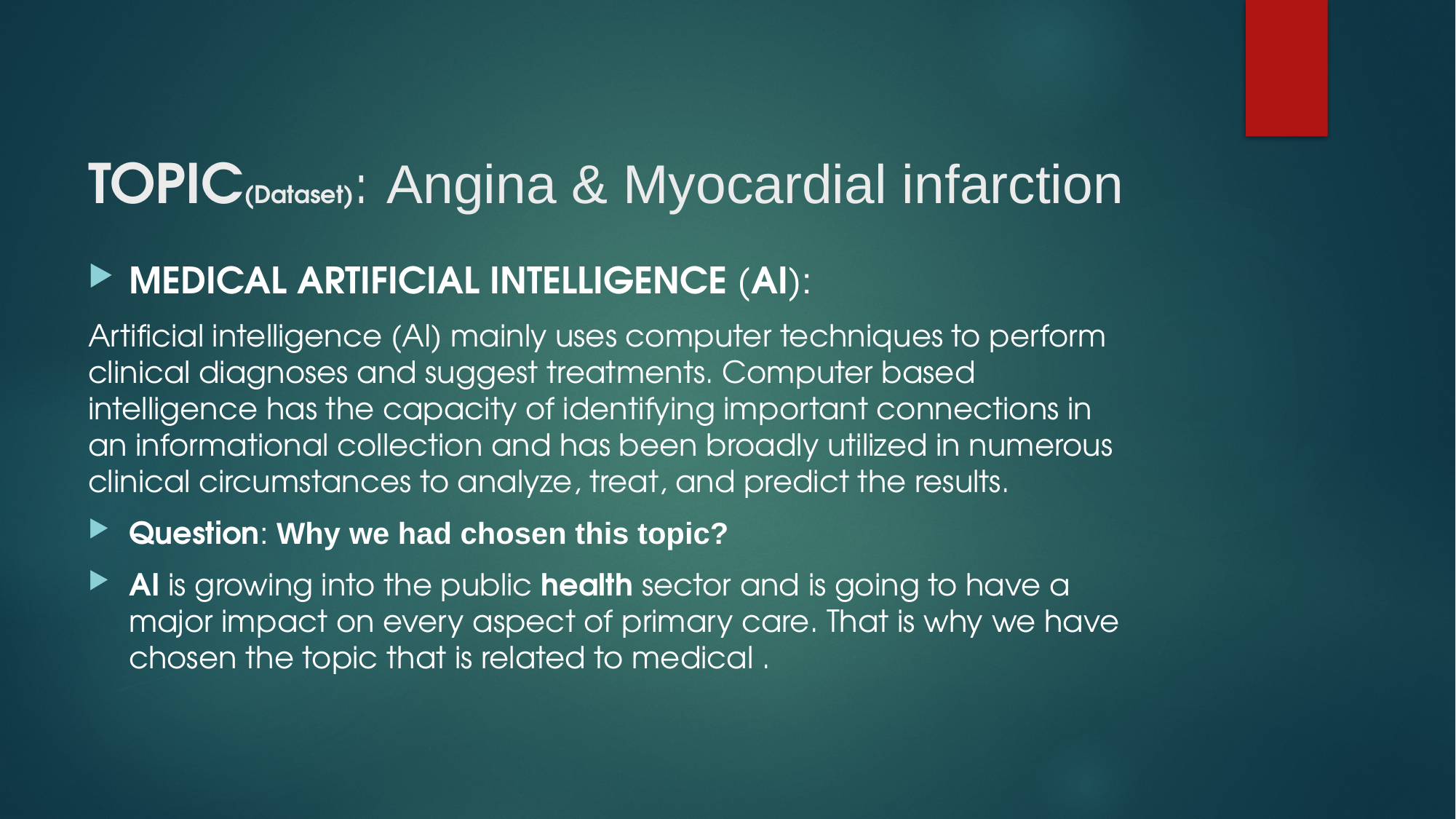

# TOPIC(Dataset): Angina & Myocardial infarction
MEDICAL ARTIFICIAL INTELLIGENCE (AI):
Artificial intelligence (AI) mainly uses computer techniques to perform clinical diagnoses and suggest treatments. Computer based intelligence has the capacity of identifying important connections in an informational collection and has been broadly utilized in numerous clinical circumstances to analyze, treat, and predict the results.
Question: Why we had chosen this topic?
AI is growing into the public health sector and is going to have a major impact on every aspect of primary care. That is why we have chosen the topic that is related to medical .